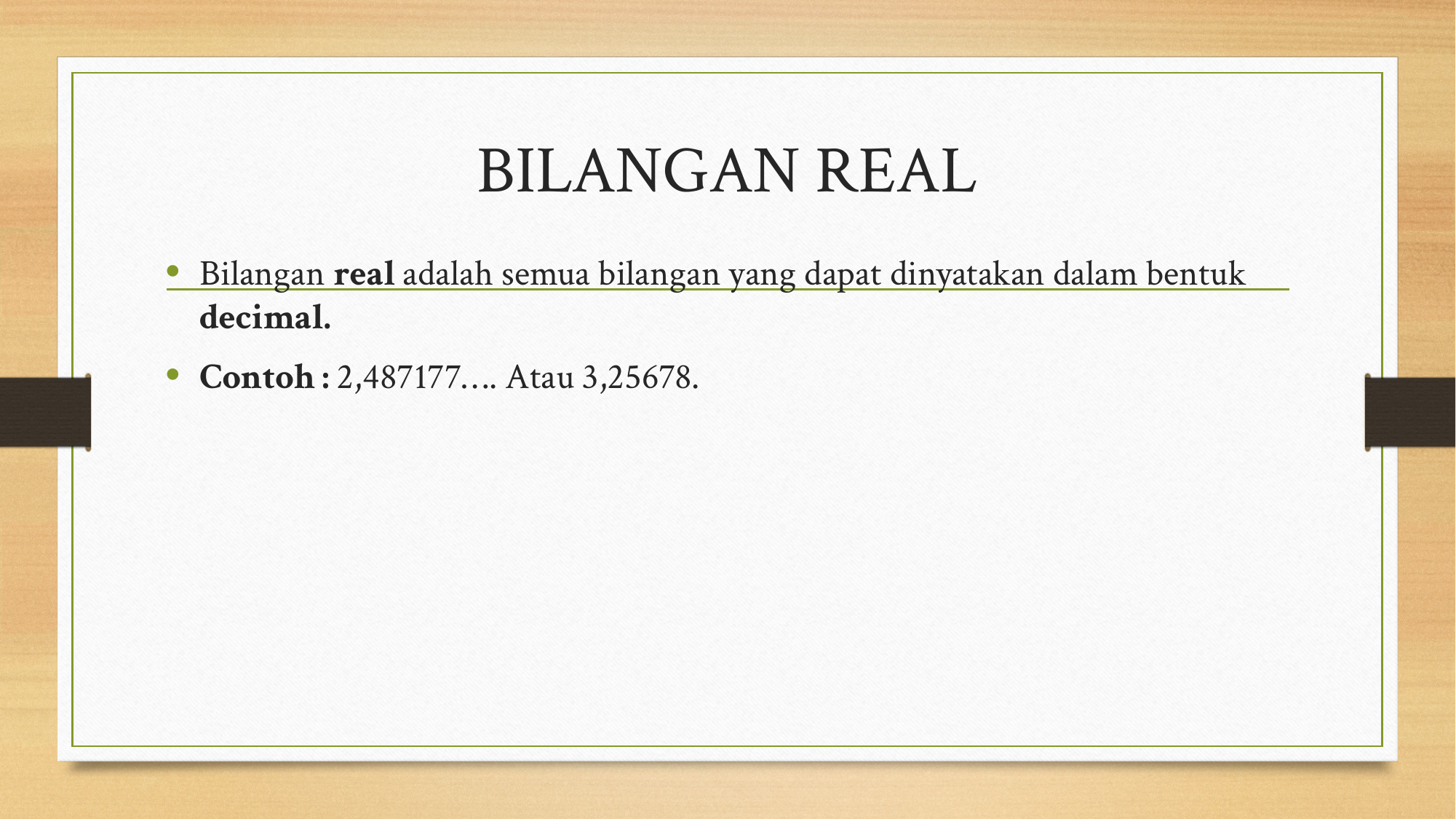

# BILANGAN REAL
Bilangan real adalah semua bilangan yang dapat dinyatakan dalam bentuk decimal.
Contoh : 2,487177…. Atau 3,25678.